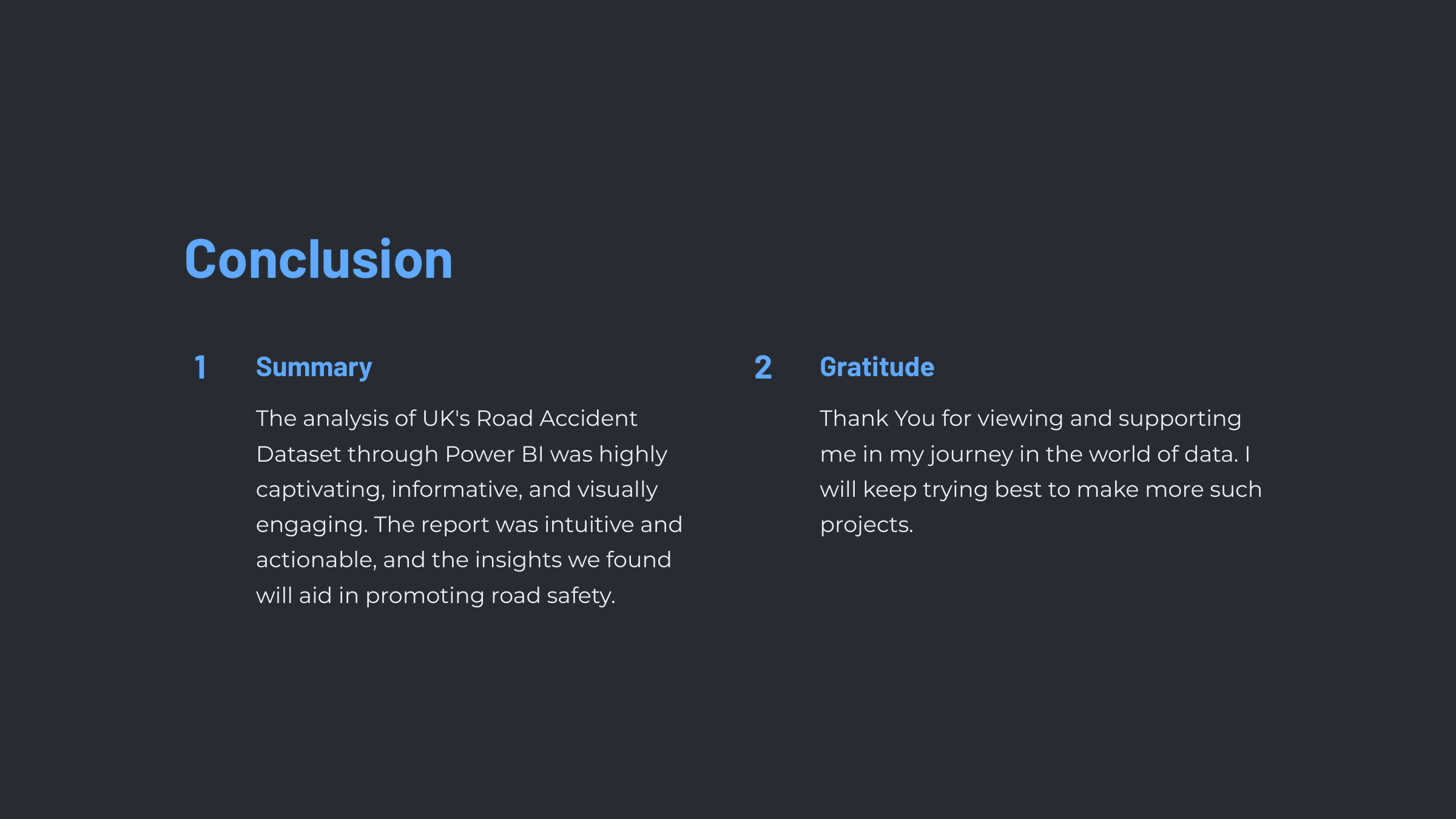

Conclusion

1
2
Summary
Gratitude
The analysis of UK's Road Accident Dataset through Power BI was highly captivating, informative, and visually engaging. The report was intuitive and actionable, and the insights we found will aid in promoting road safety.
Thank You for viewing and supporting me in my journey in the world of data. I will keep trying best to make more such projects.